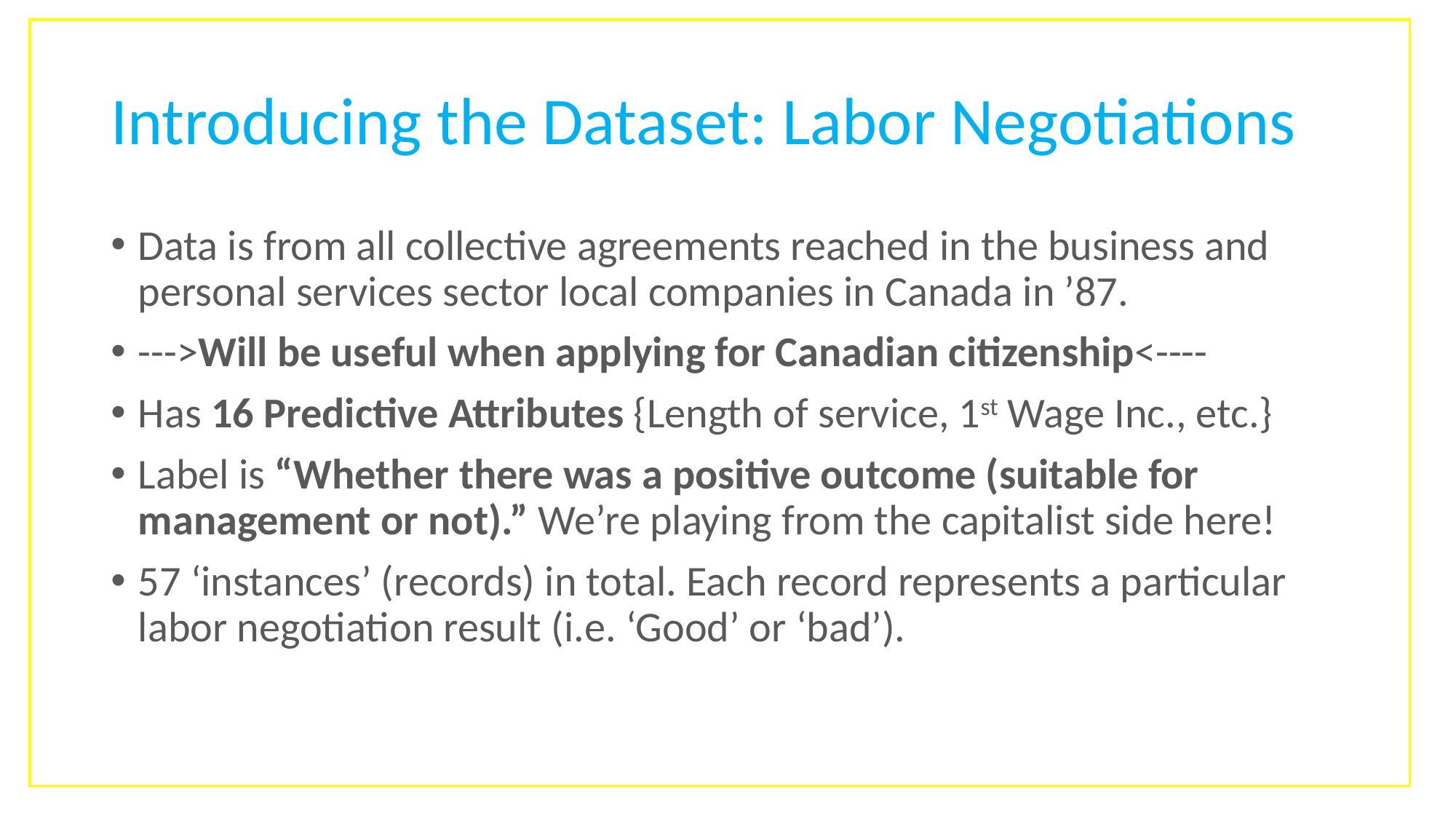

# Introducing the Dataset: Labor Negotiations
Data is from all collective agreements reached in the business and personal services sector local companies in Canada in ’87.
--->Will be useful when applying for Canadian citizenship<----
Has 16 Predictive Attributes {Length of service, 1st Wage Inc., etc.}
Label is “Whether there was a positive outcome (suitable for management or not).” We’re playing from the capitalist side here!
57 ‘instances’ (records) in total. Each record represents a particular labor negotiation result (i.e. ‘Good’ or ‘bad’).